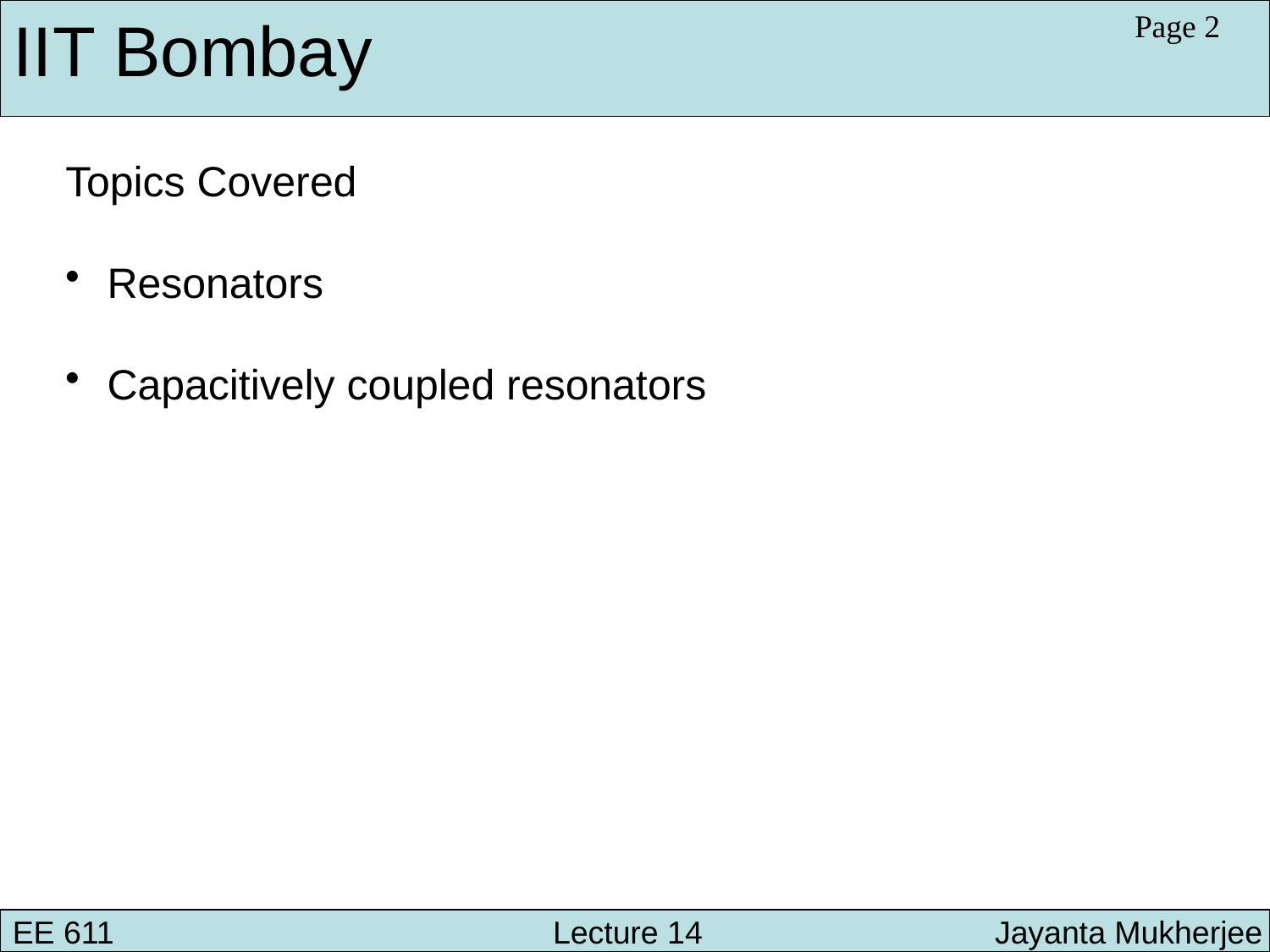

IIT Bombay
Page 2
Topics Covered

 Resonators

 Capacitively coupled resonators
EE 611 			                  Lecture 10      		          Jayanta Mukherjee
EE 611 			                  Lecture 14                                 Jayanta Mukherjee